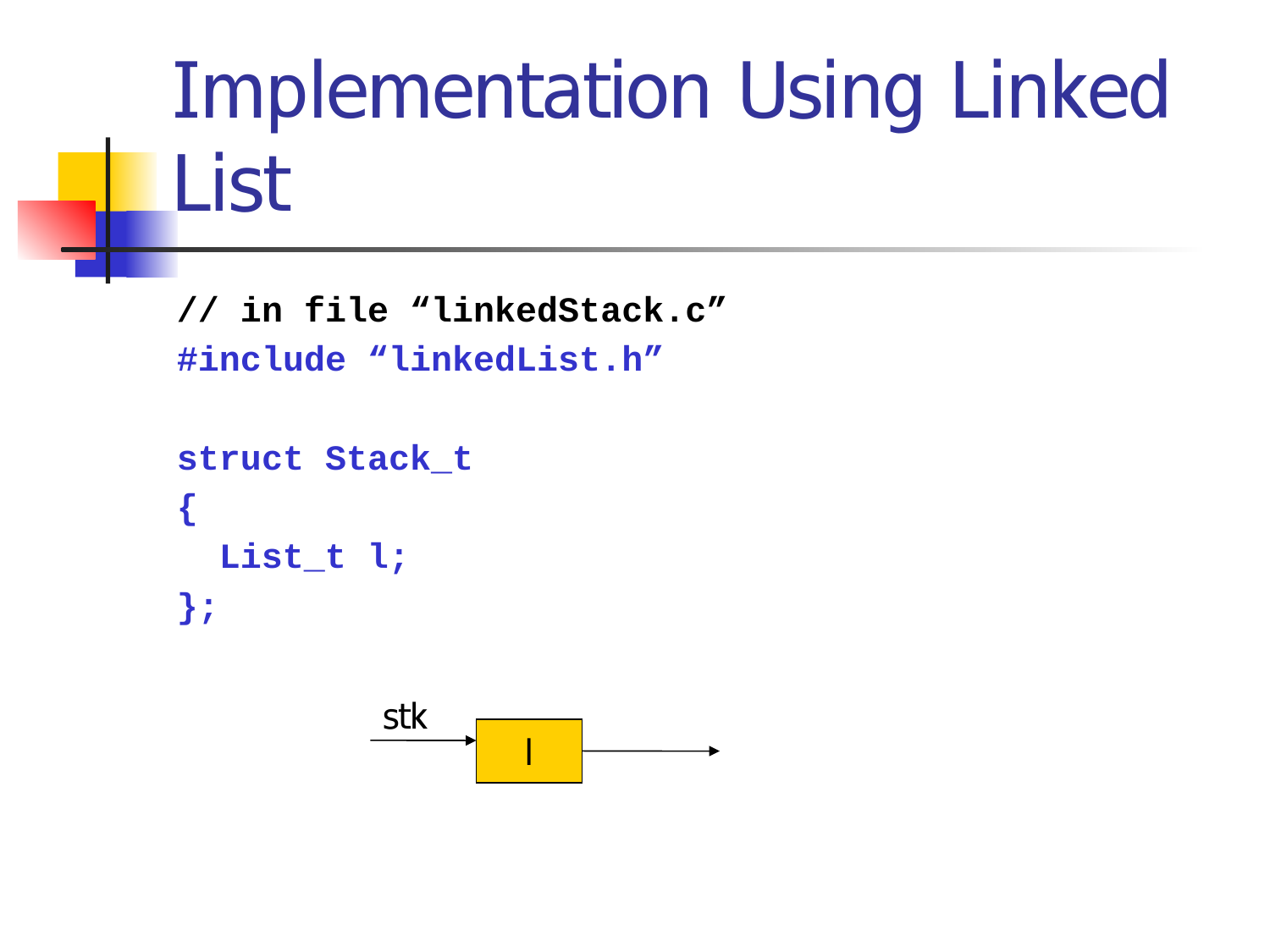

# Implementation Using Linked List
// in file “linkedStack.c”
#include “linkedList.h”

struct Stack_t
{
  List_t l;
};

stk
l